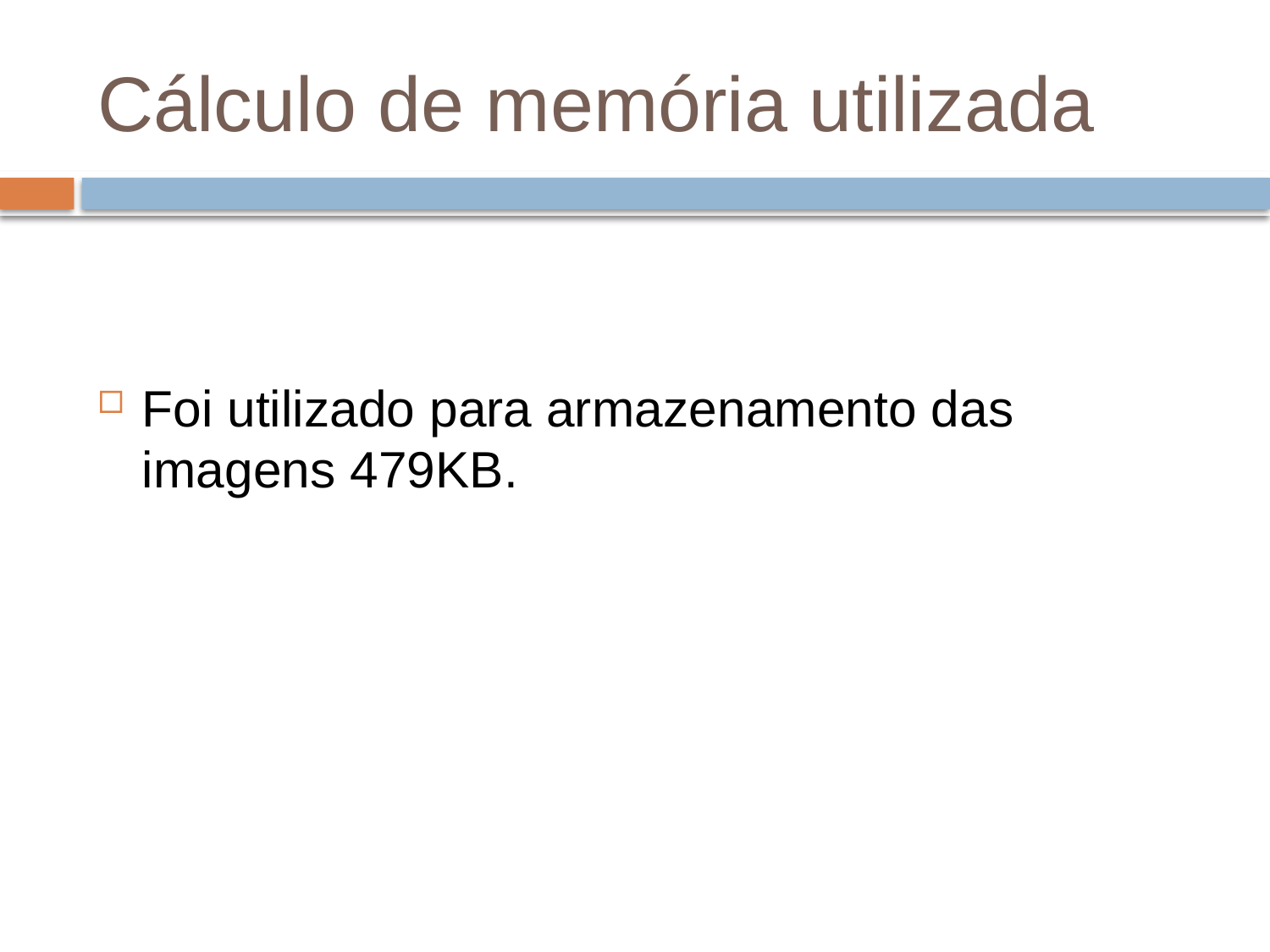

# Cálculo de memória utilizada

Foi utilizado para armazenamento das imagens 479KB.